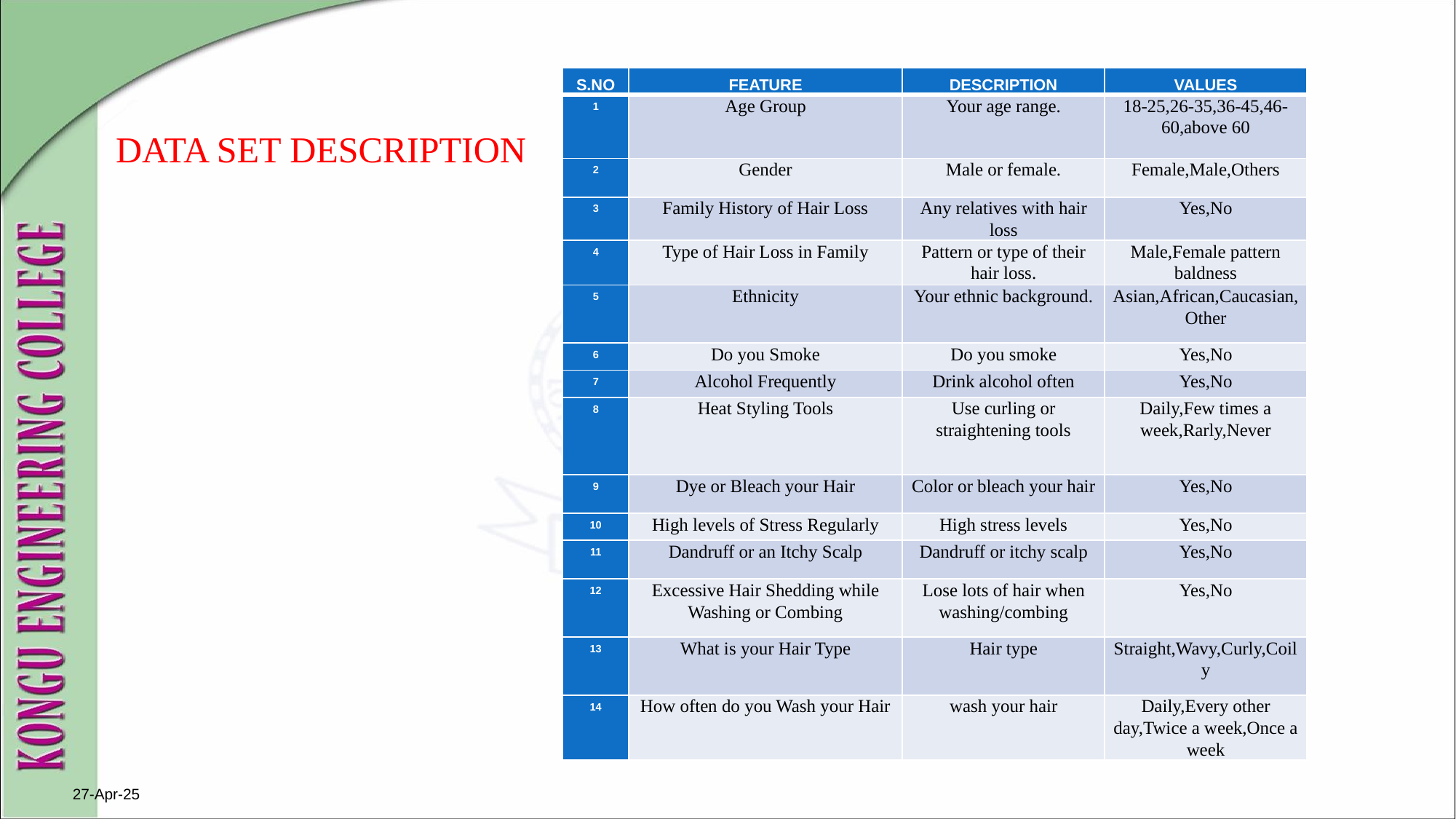

# DATA SET DESCRIPTION
| S.NO | FEATURE | DESCRIPTION | VALUES |
| --- | --- | --- | --- |
| 1 | Age Group | Your age range. | 18-25,26-35,36-45,46-60,above 60 |
| 2 | Gender | Male or female. | Female,Male,Others |
| 3 | Family History of Hair Loss | Any relatives with hair loss | Yes,No |
| 4 | Type of Hair Loss in Family | Pattern or type of their hair loss. | Male,Female pattern baldness |
| 5 | Ethnicity | Your ethnic background. | Asian,African,Caucasian,Other |
| 6 | Do you Smoke | Do you smoke | Yes,No |
| 7 | Alcohol Frequently | Drink alcohol often | Yes,No |
| 8 | Heat Styling Tools | Use curling or straightening tools | Daily,Few times a week,Rarly,Never |
| 9 | Dye or Bleach your Hair | Color or bleach your hair | Yes,No |
| 10 | High levels of Stress Regularly | High stress levels | Yes,No |
| 11 | Dandruff or an Itchy Scalp | Dandruff or itchy scalp | Yes,No |
| 12 | Excessive Hair Shedding while Washing or Combing | Lose lots of hair when washing/combing | Yes,No |
| 13 | What is your Hair Type | Hair type | Straight,Wavy,Curly,Coily |
| 14 | How often do you Wash your Hair | wash your hair | Daily,Every other day,Twice a week,Once a week |
27-Apr-25